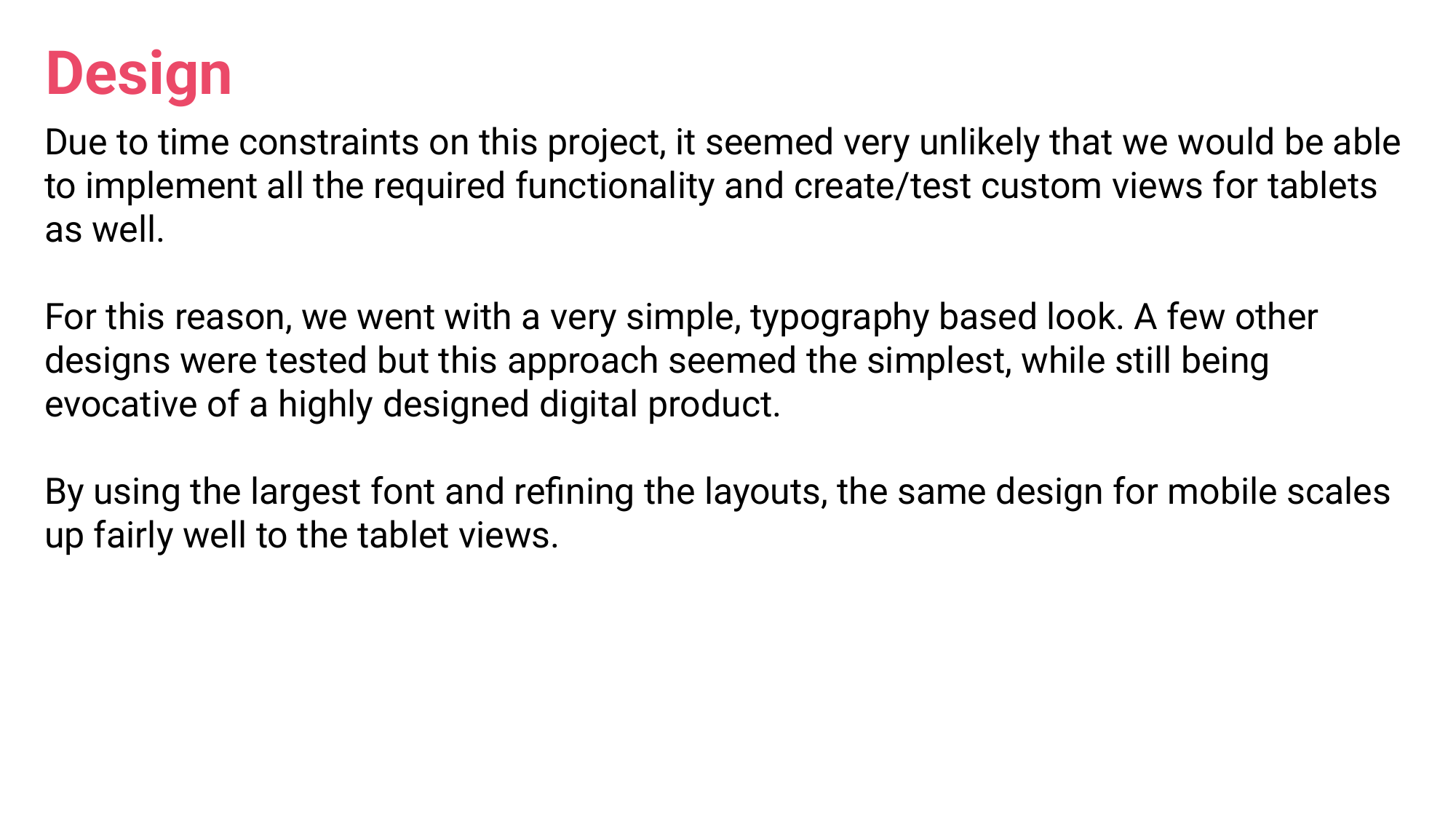

Design
Due to time constraints on this project, it seemed very unlikely that we would be able to implement all the required functionality and create/test custom views for tablets as well.

For this reason, we went with a very simple, typography based look. A few other designs were tested but this approach seemed the simplest, while still being evocative of a highly designed digital product.

By using the largest font and refining the layouts, the same design for mobile scales up fairly well to the tablet views.